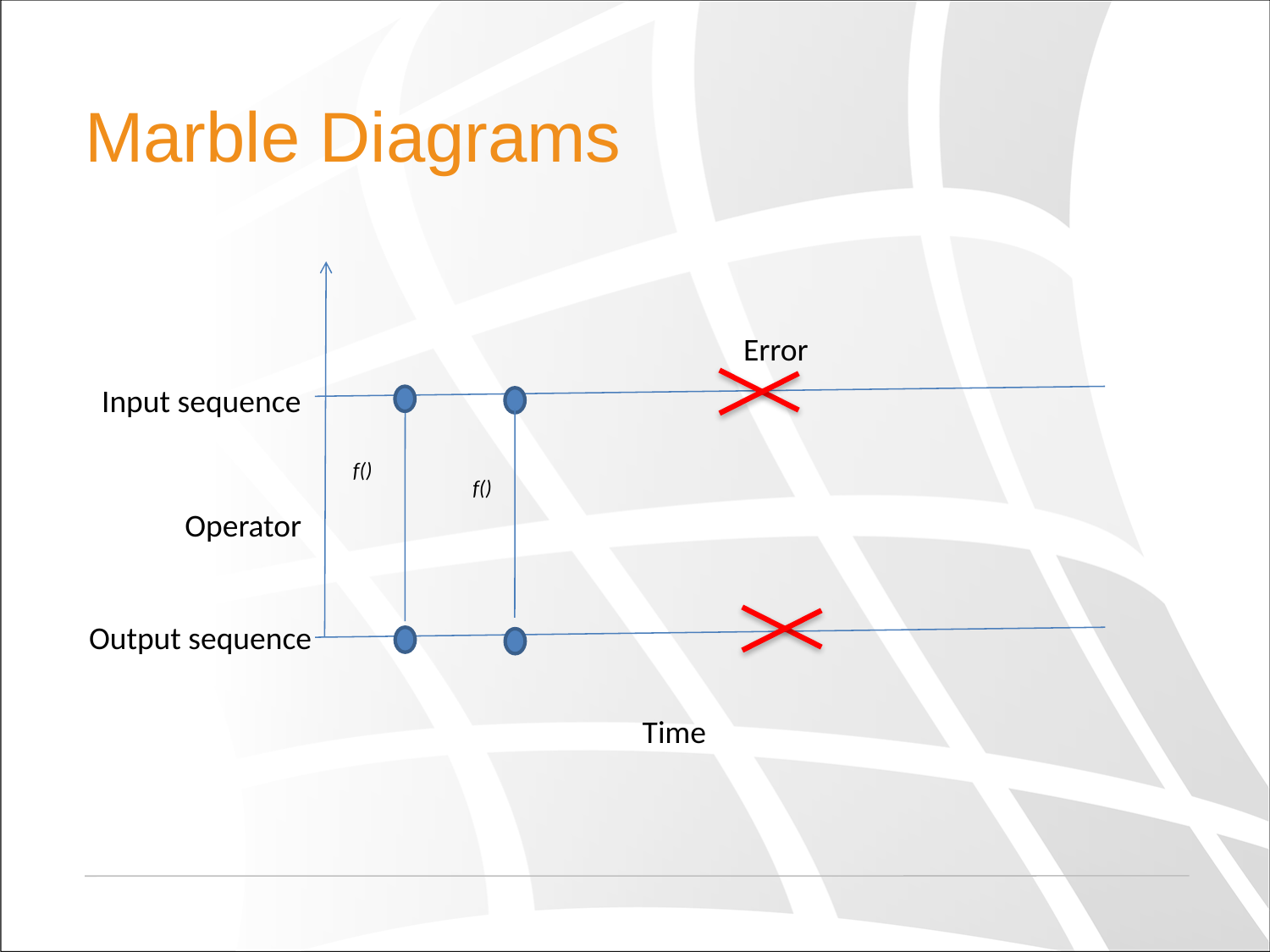

# Marble Diagrams
Error
Input sequence

f()
f()
Operator
Output sequence

Time